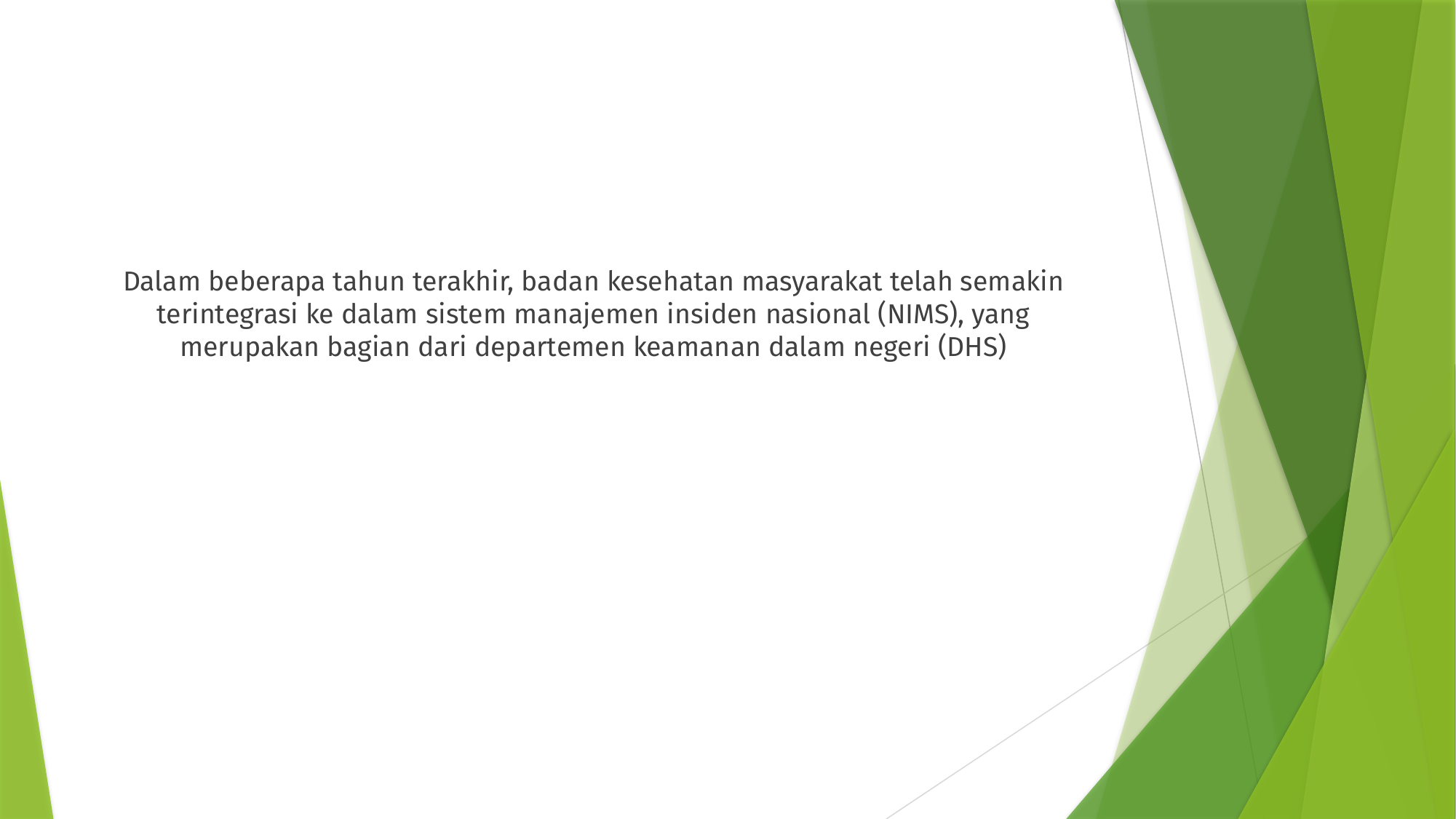

#
Dalam beberapa tahun terakhir, badan kesehatan masyarakat telah semakin terintegrasi ke dalam sistem manajemen insiden nasional (NIMS), yang merupakan bagian dari departemen keamanan dalam negeri (DHS)